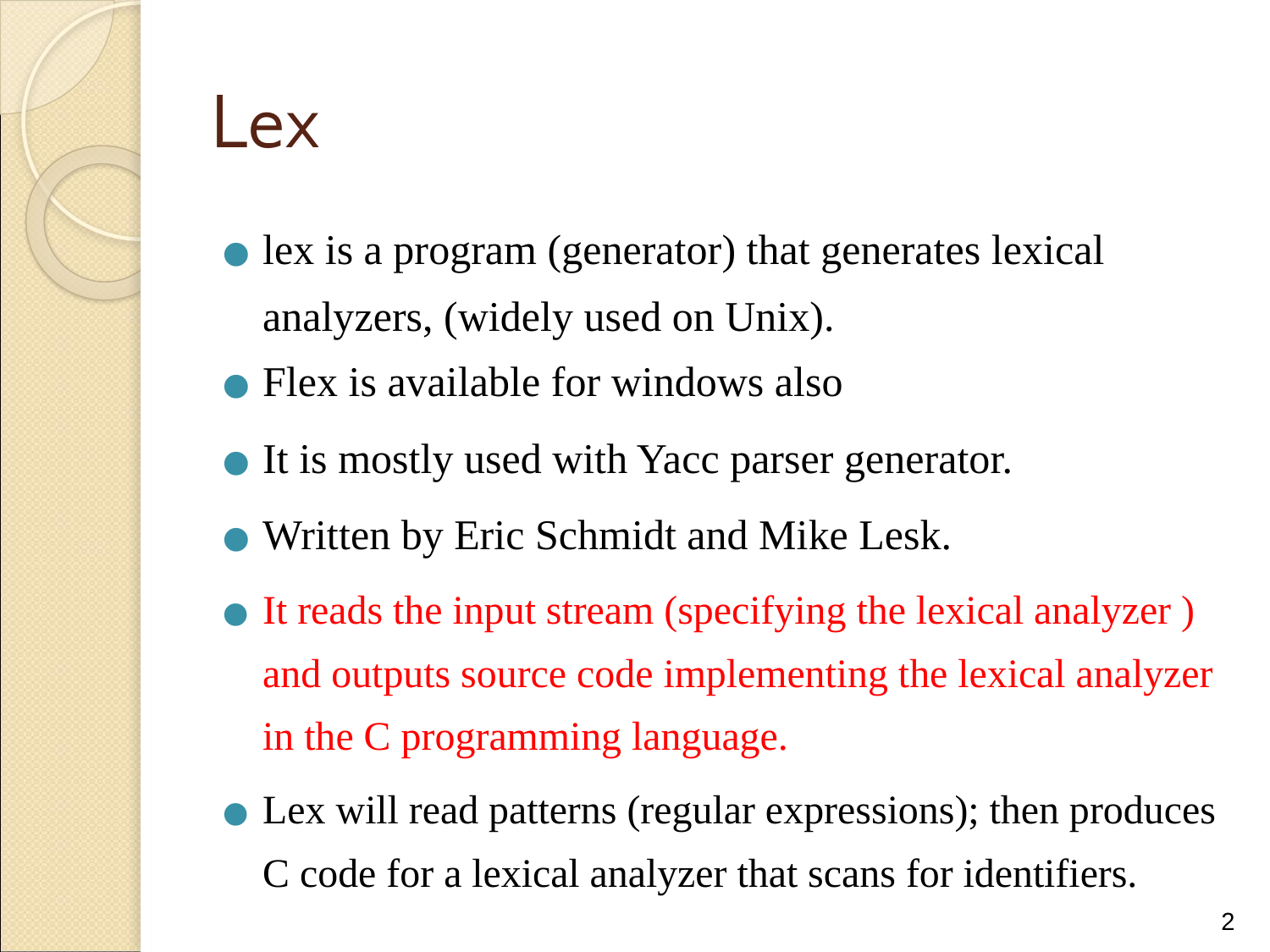

# Lex
lex is a program (generator) that generates lexical analyzers, (widely used on Unix).
Flex is available for windows also
It is mostly used with Yacc parser generator.
Written by Eric Schmidt and Mike Lesk.
It reads the input stream (specifying the lexical analyzer ) and outputs source code implementing the lexical analyzer in the C programming language.
Lex will read patterns (regular expressions); then produces  C code for a lexical analyzer that scans for identifiers.

2